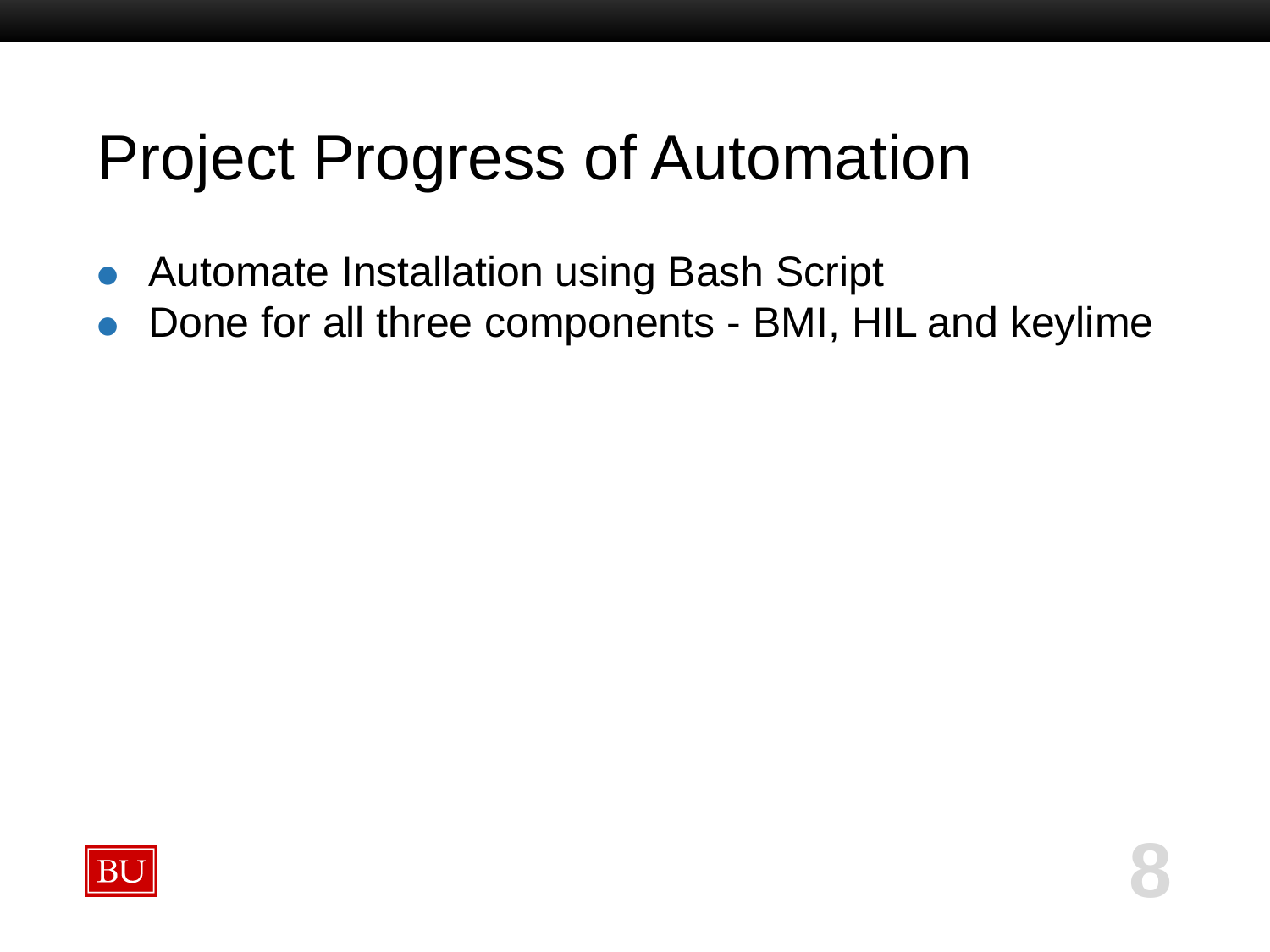

# Project Progress of Automation
Automate Installation using Bash Script
Done for all three components - BMI, HIL and keylime
8